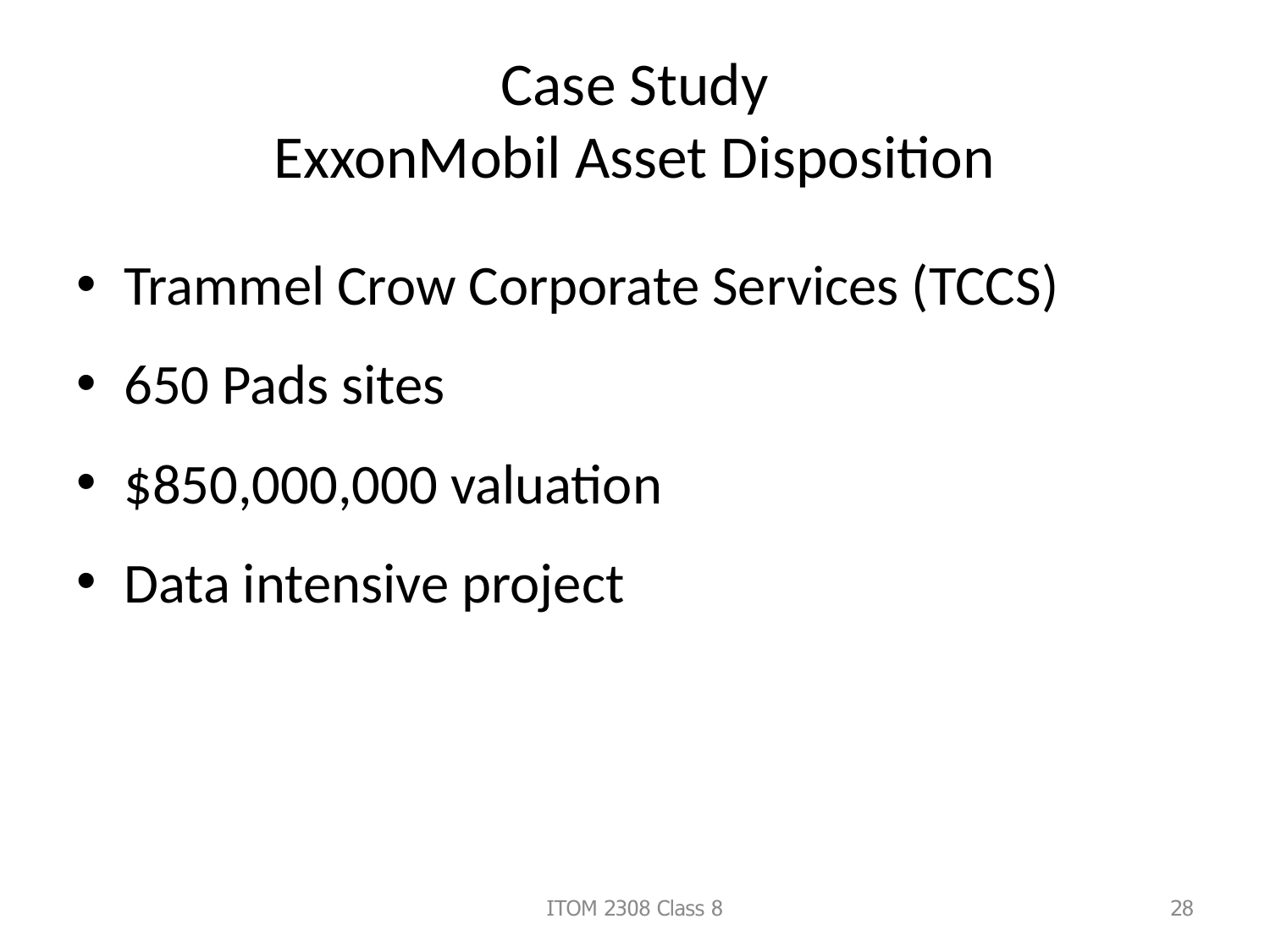

# Case Study ExxonMobil Asset Disposition
Trammel Crow Corporate Services (TCCS)
650 Pads sites
$850,000,000 valuation
Data intensive project

ITOM 2308 Class 8
28